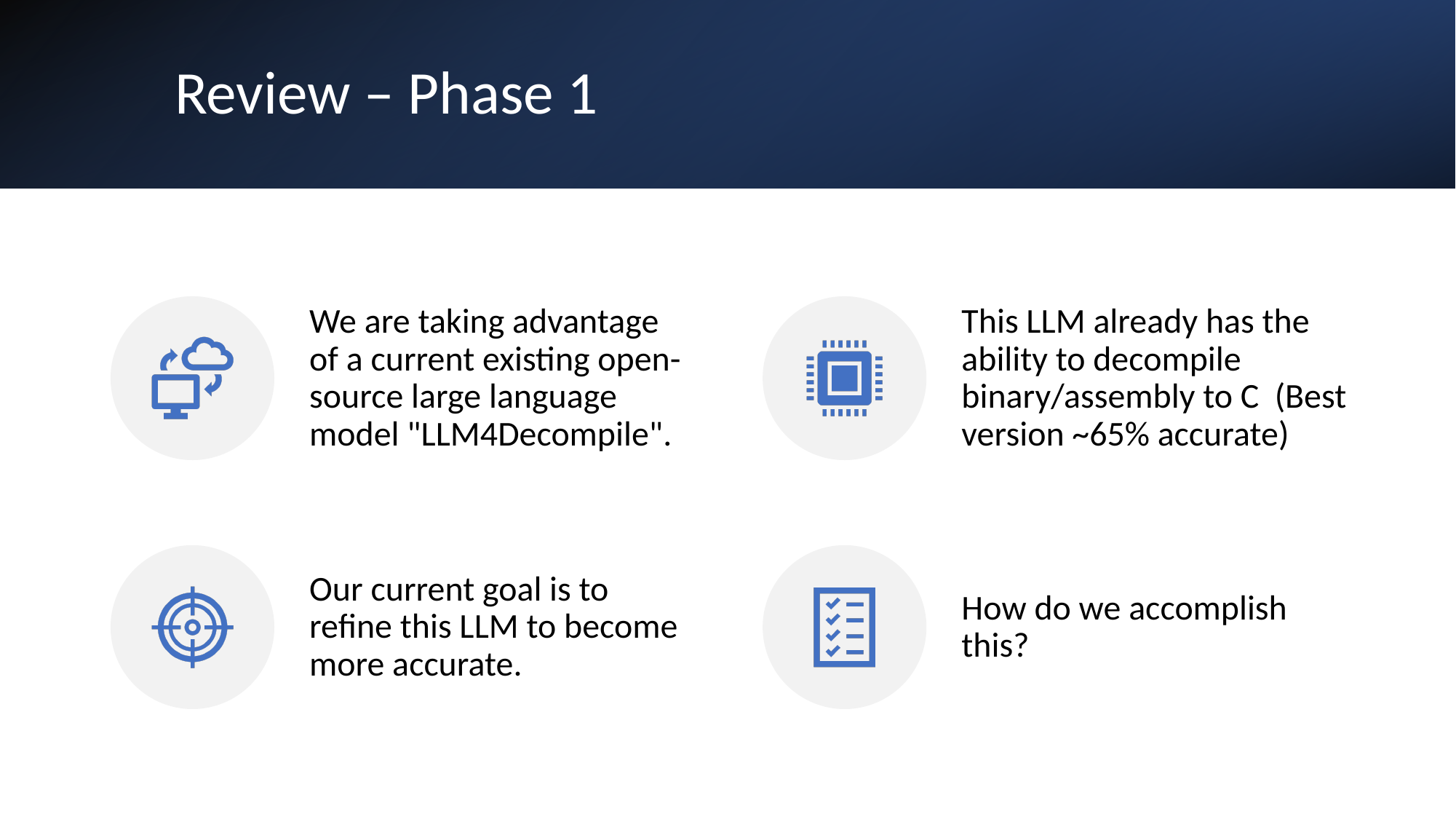

# Review – Phase 1
We are taking advantage of a current existing open-source large language model "LLM4Decompile".
This LLM already has the ability to decompile binary/assembly to C  (Best version ~65% accurate)
Our current goal is to refine this LLM to become more accurate.
How do we accomplish this?